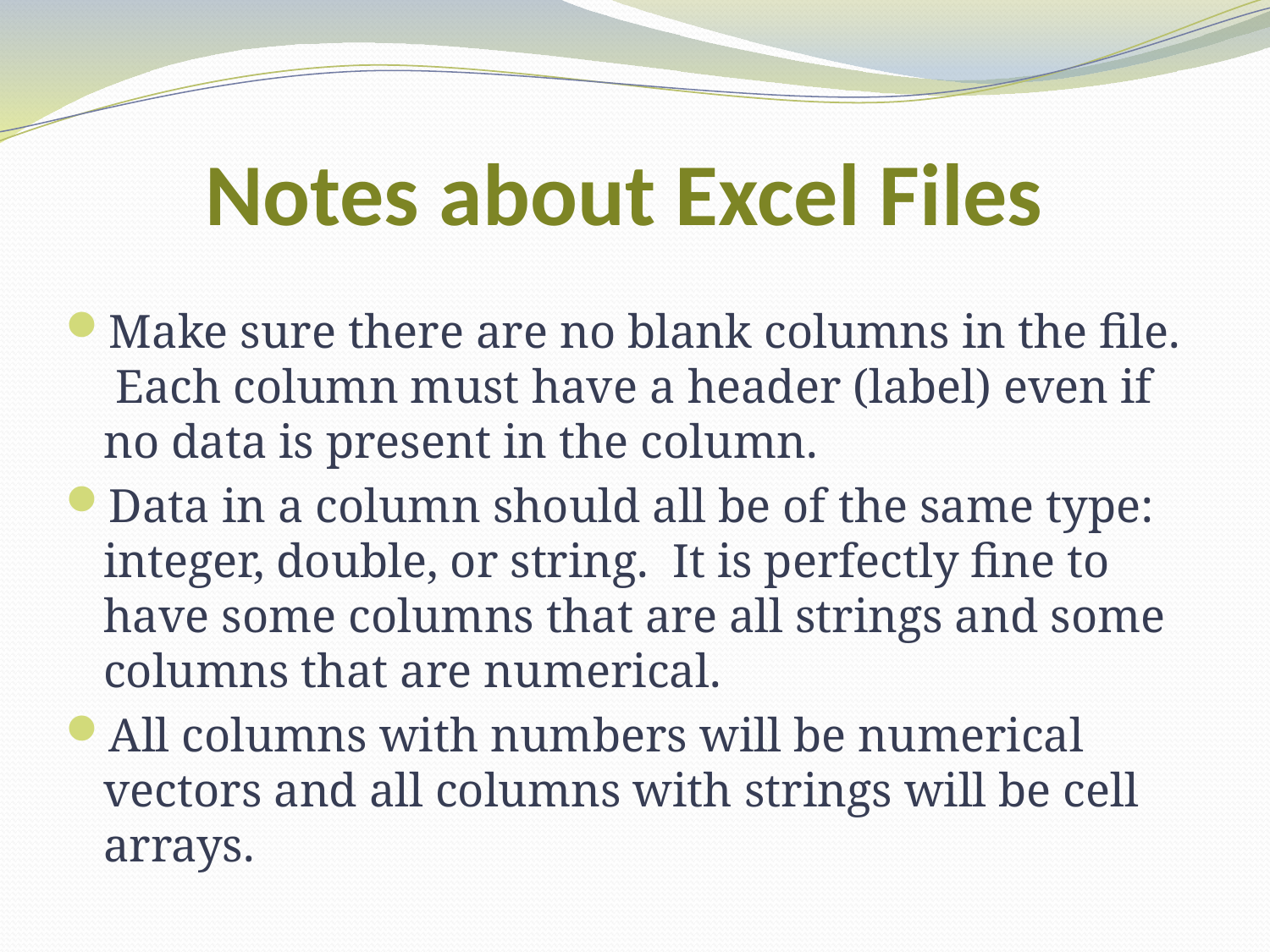

# Notes about Excel Files
Make sure there are no blank columns in the file.  Each column must have a header (label) even if no data is present in the column.
Data in a column should all be of the same type: integer, double, or string.  It is perfectly fine to have some columns that are all strings and some columns that are numerical.
All columns with numbers will be numerical vectors and all columns with strings will be cell arrays.